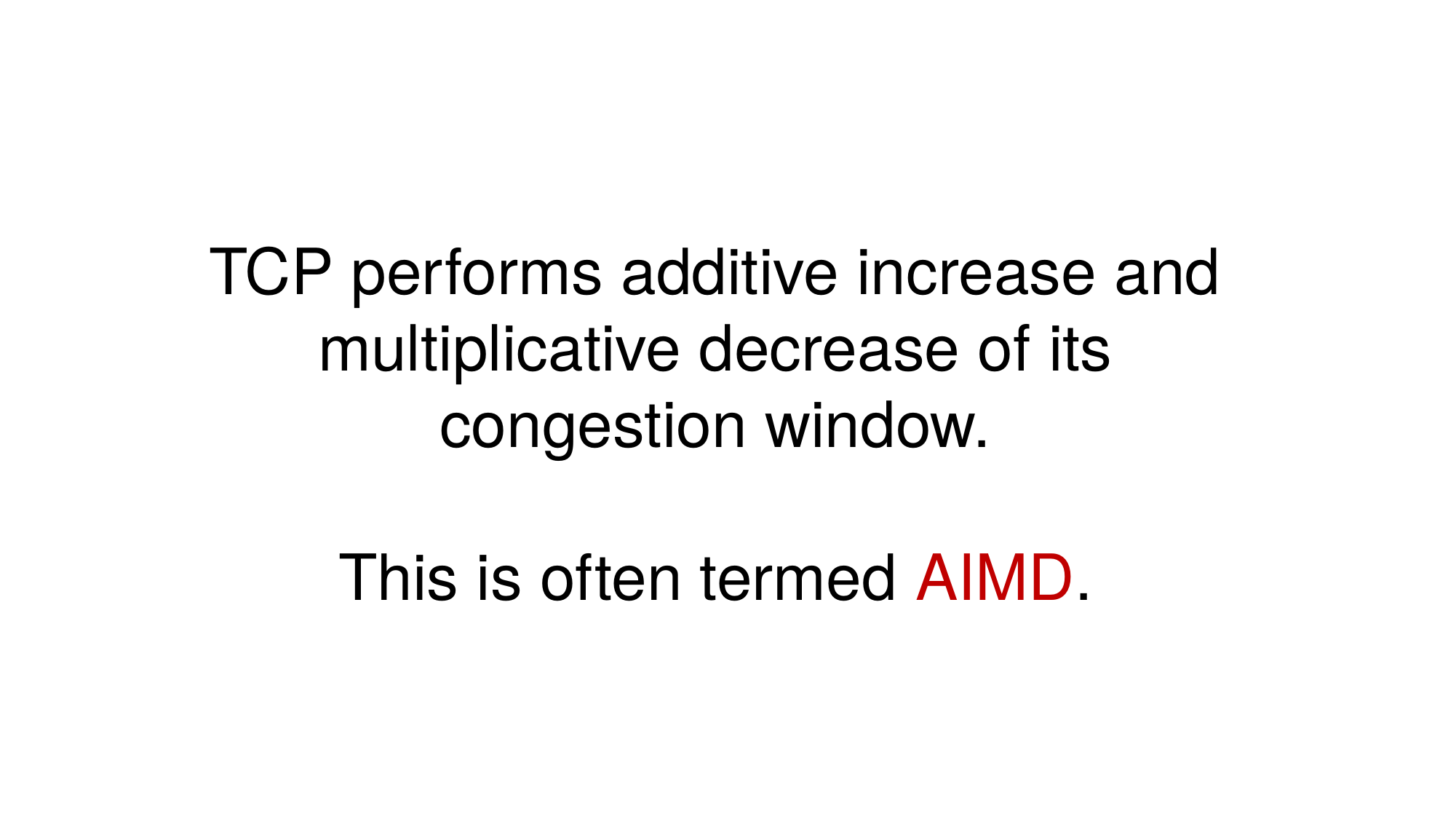

TCP performs additive increase and multiplicative decrease of its congestion window.

This is often termed AIMD.